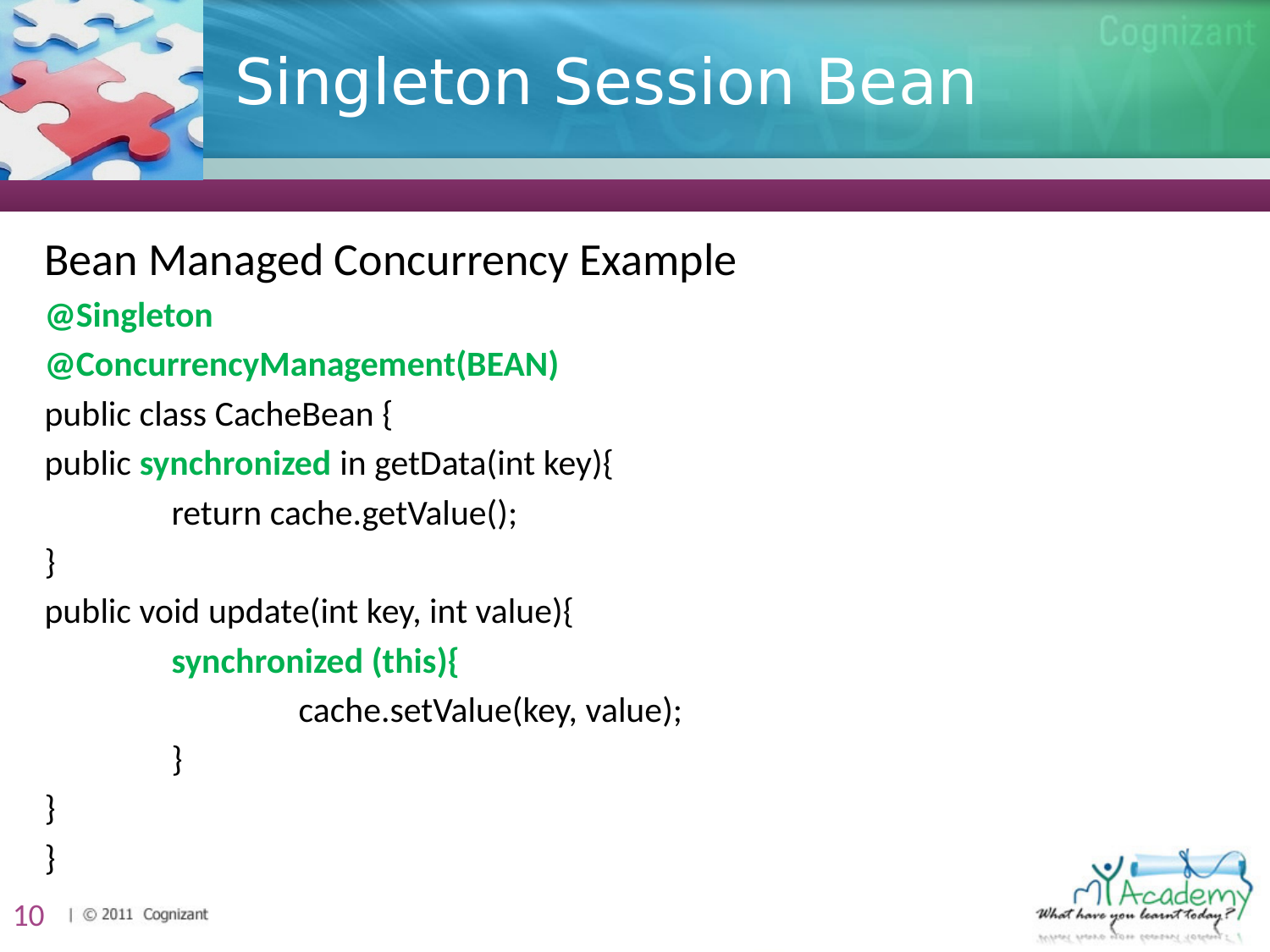

# Singleton Session Bean
Bean Managed Concurrency Example
@Singleton
@ConcurrencyManagement(BEAN)
public class CacheBean {
public synchronized in getData(int key){
	return cache.getValue();
}
public void update(int key, int value){
	synchronized (this){
		cache.setValue(key, value);
	}
}
}
10